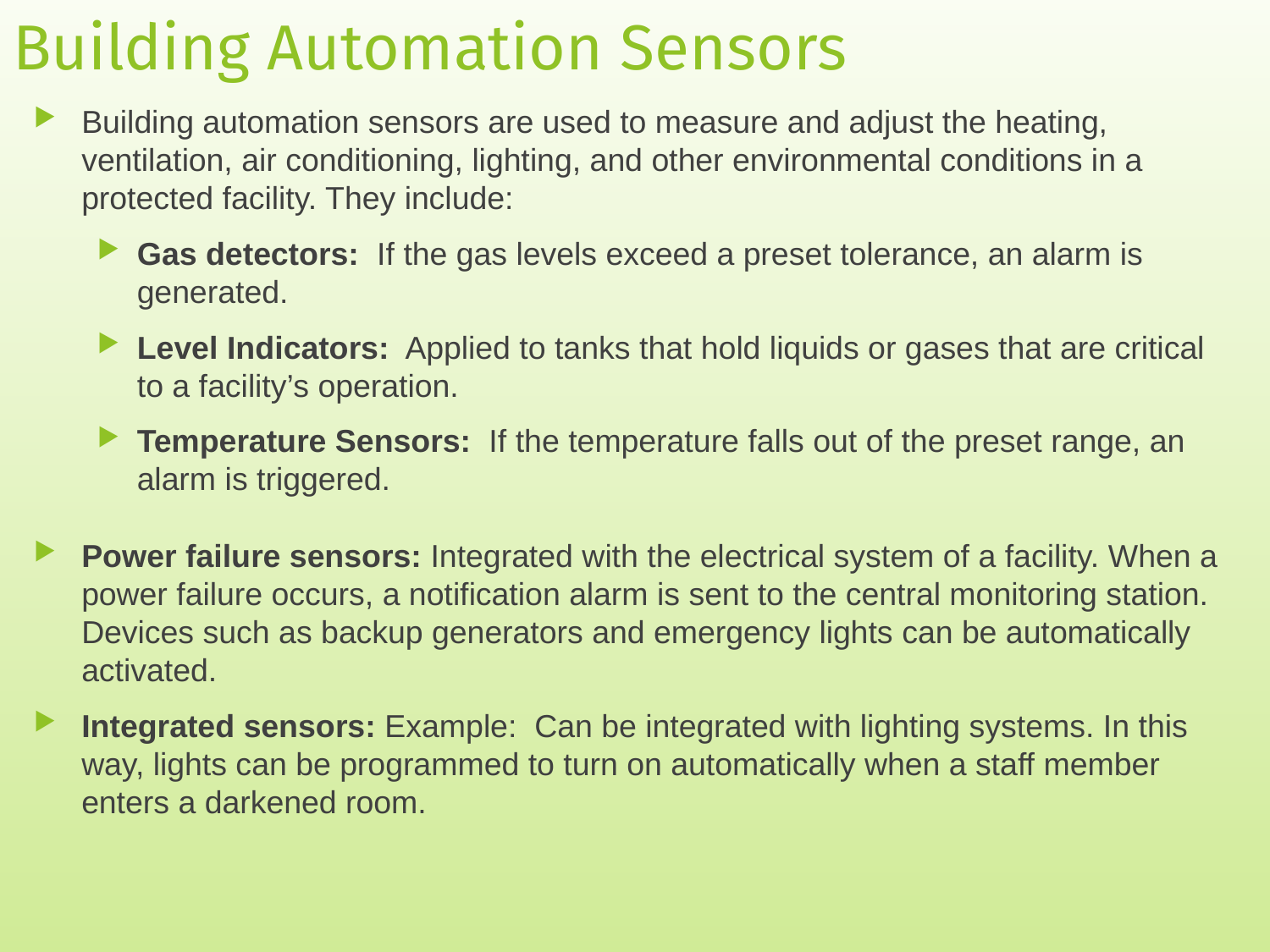

# Building Automation Sensors
Building automation sensors are used to measure and adjust the heating, ventilation, air conditioning, lighting, and other environmental conditions in a protected facility. They include:
Gas detectors:  If the gas levels exceed a preset tolerance, an alarm is generated.
Level Indicators:  Applied to tanks that hold liquids or gases that are critical to a facility’s operation.
Temperature Sensors:  If the temperature falls out of the preset range, an alarm is triggered.

Power failure sensors: Integrated with the electrical system of a facility. When a power failure occurs, a notification alarm is sent to the central monitoring station. Devices such as backup generators and emergency lights can be automatically activated.
Integrated sensors: Example:  Can be integrated with lighting systems. In this way, lights can be programmed to turn on automatically when a staff member enters a darkened room.

17